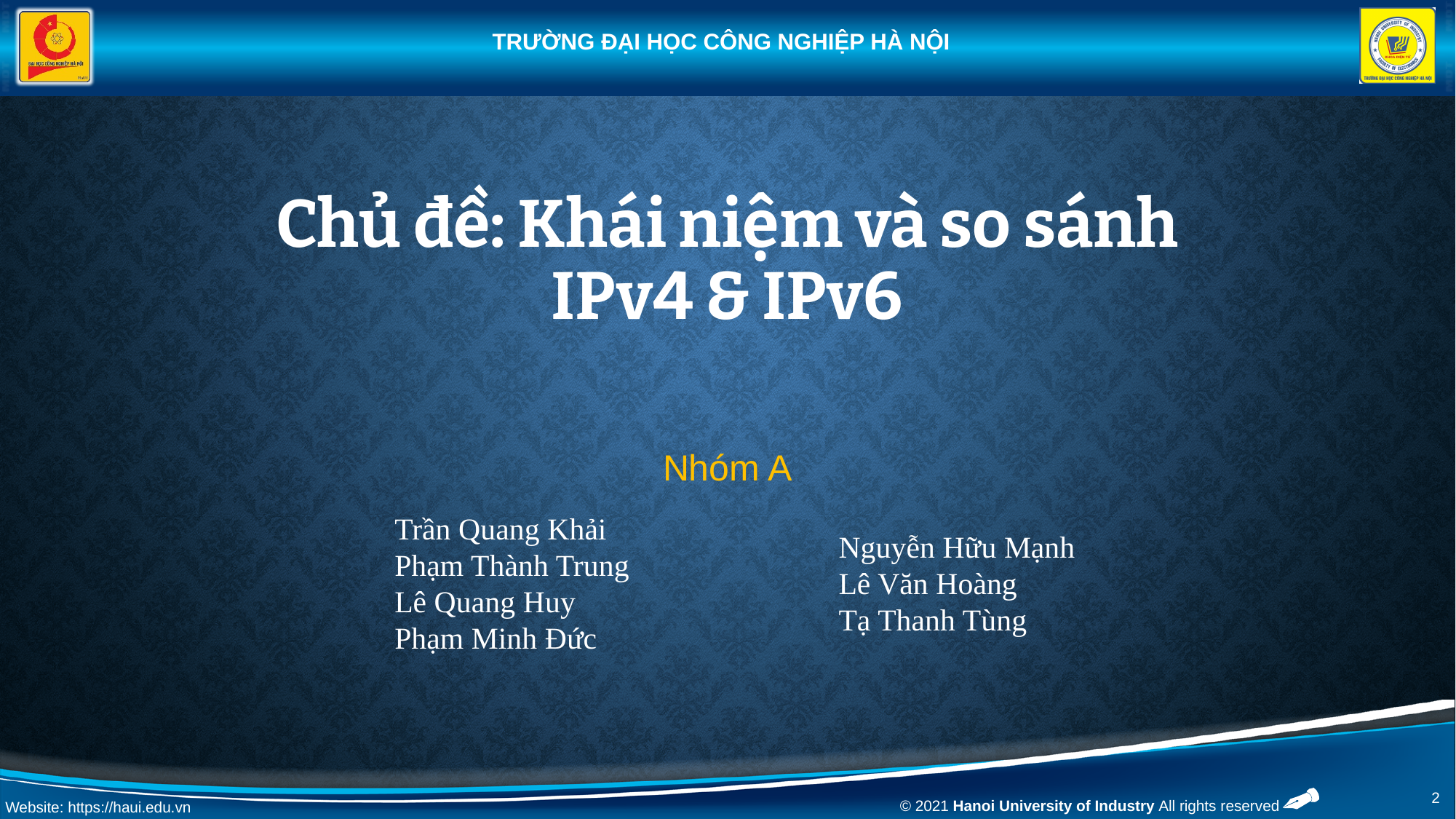

# Chủ đề: Khái niệm và so sánh IPv4 & IPv6
Nhóm A

Trần Quang Khải
Phạm Thành Trung
Lê Quang Huy
Phạm Minh Đức
Nguyễn Hữu Mạnh
Lê Văn Hoàng
Tạ Thanh Tùng